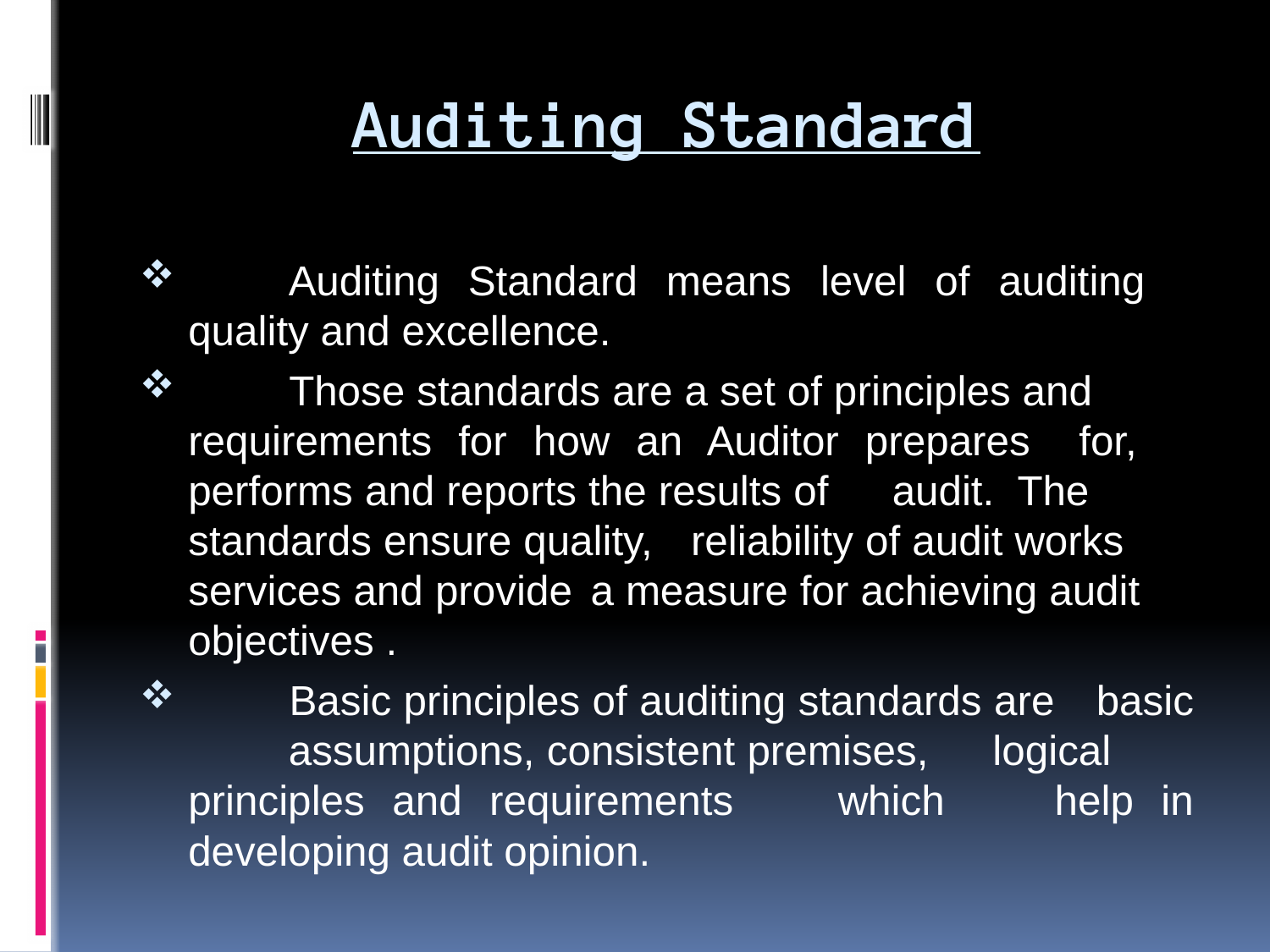

# Auditing Standard
	Auditing Standard means level of auditing 	quality and excellence.
 	Those standards are a set of principles and 	requirements for how an Auditor prepares 	for, 	performs and reports the results of 	audit.  The 	standards ensure quality, 	reliability of audit works 	services and provide 	a measure for achieving audit 	objectives .
 	Basic principles of auditing standards are 	basic 	assumptions, consistent premises, 	logical 	principles and requirements 	which 	help in developing audit opinion.